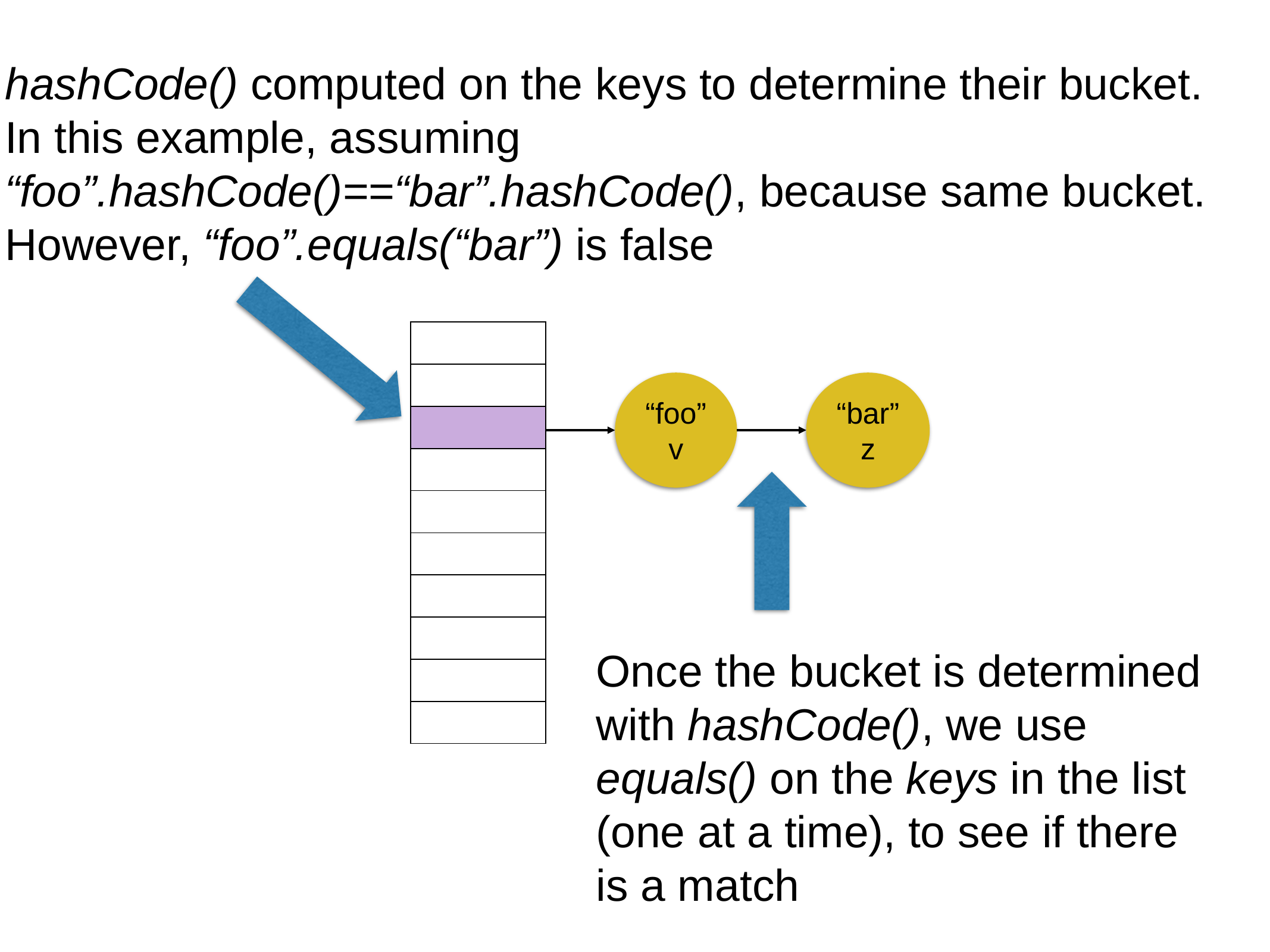

hashCode() computed on the keys to determine their bucket.
In this example, assuming “foo”.hashCode()==“bar”.hashCode(), because same bucket.
However, “foo”.equals(“bar”) is false

|  |
| --- |
|  |
|  |
|  |
|  |
|  |
|  |
|  |
|  |
|  |
“foo”
v
“bar”z

Once the bucket is determined with hashCode(), we use equals() on the keys in the list (one at a time), to see if there is a match